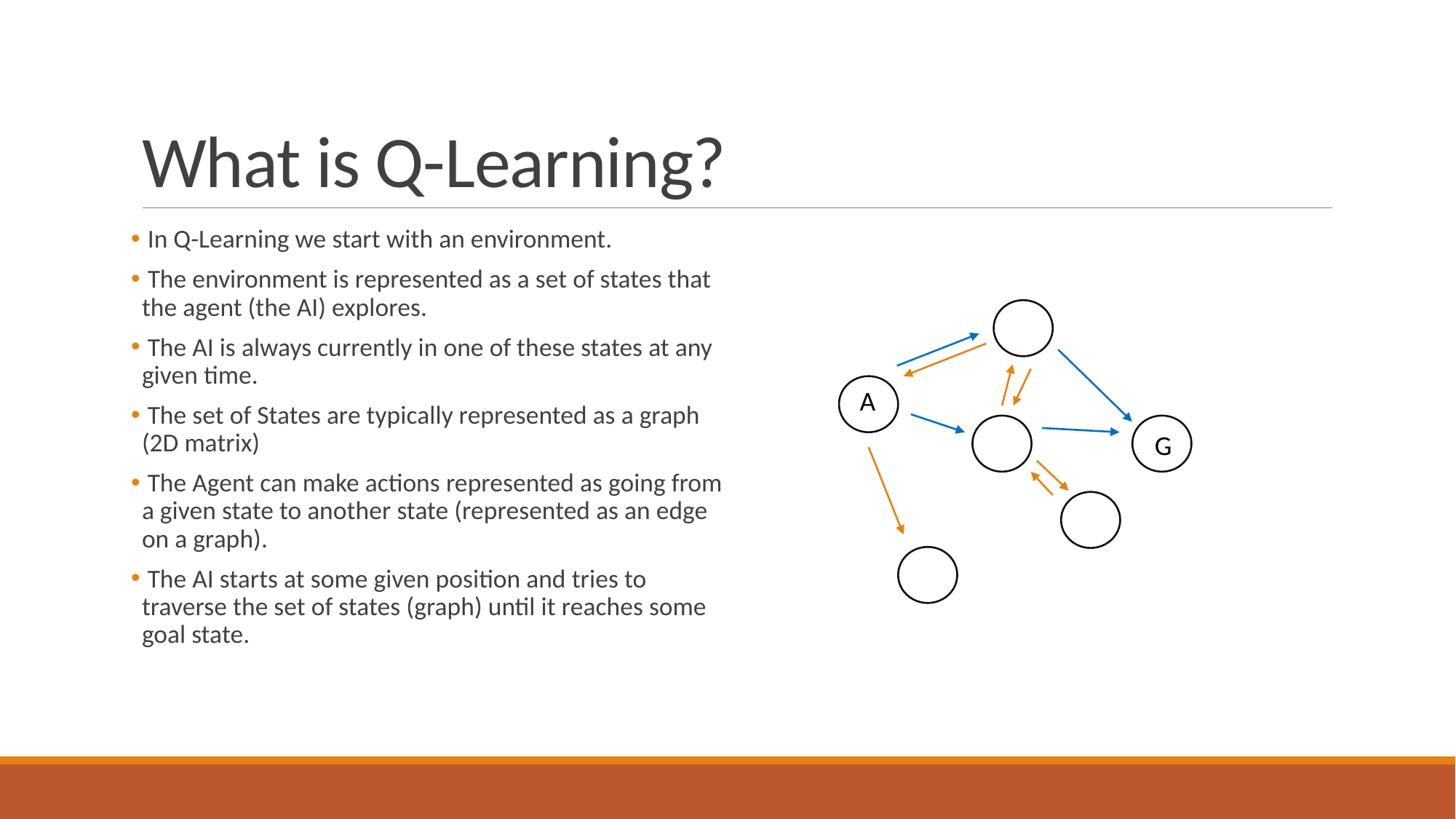

# What is Q-Learning?
 In Q-Learning we start with an environment.
 The environment is represented as a set of states that the agent (the AI) explores.
 The AI is always currently in one of these states at any given time.
 The set of States are typically represented as a graph (2D matrix)
 The Agent can make actions represented as going from a given state to another state (represented as an edge on a graph).
 The AI starts at some given position and tries to traverse the set of states (graph) until it reaches some goal state.

A

G